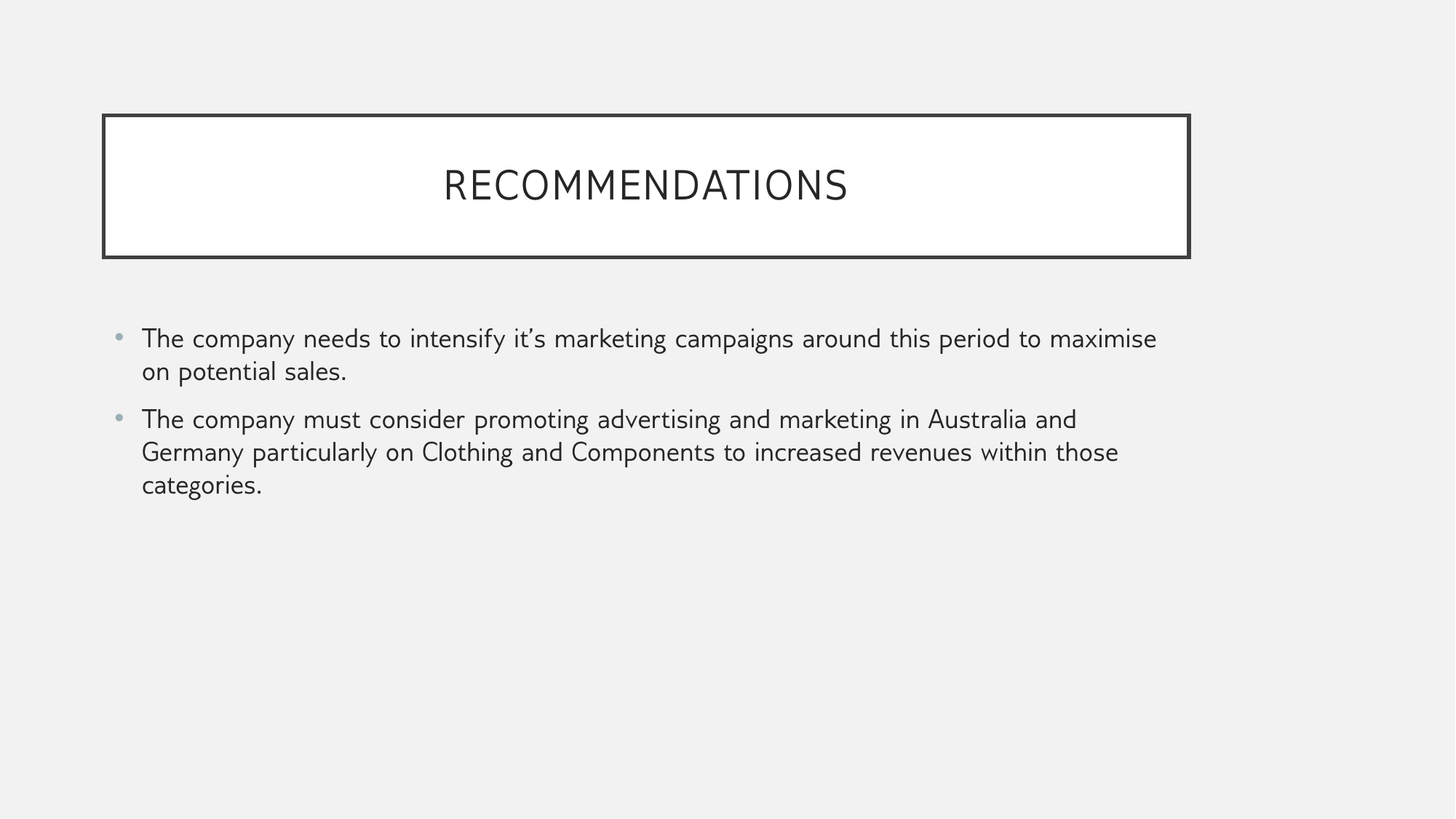

# Recommendations
The company needs to intensify it’s marketing campaigns around this period to maximise on potential sales.
The company must consider promoting advertising and marketing in Australia and Germany particularly on Clothing and Components to increased revenues within those categories.